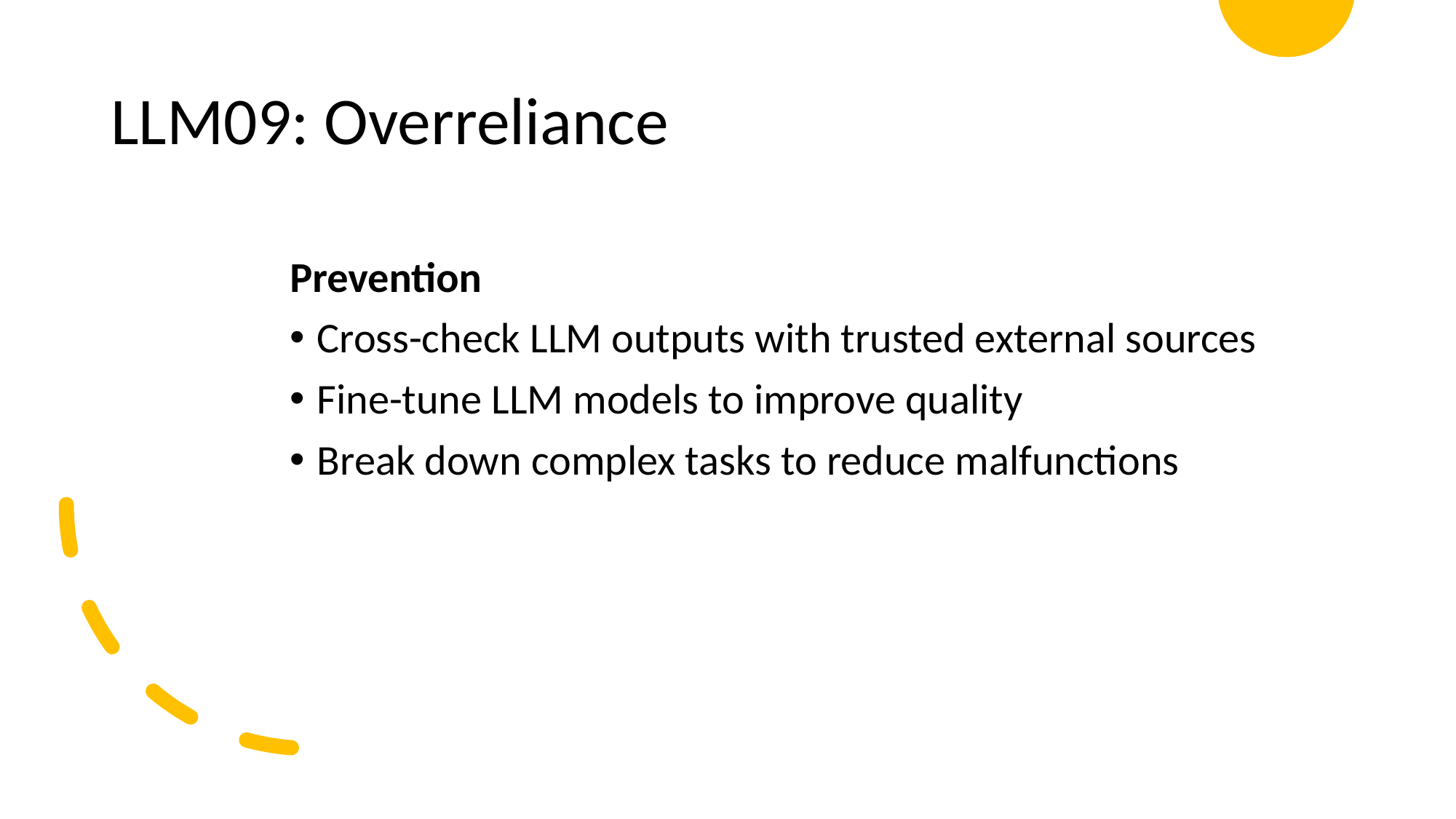

# LLM09: Overreliance
Prevention
Cross-check LLM outputs with trusted external sources
Fine-tune LLM models to improve quality
Break down complex tasks to reduce malfunctions